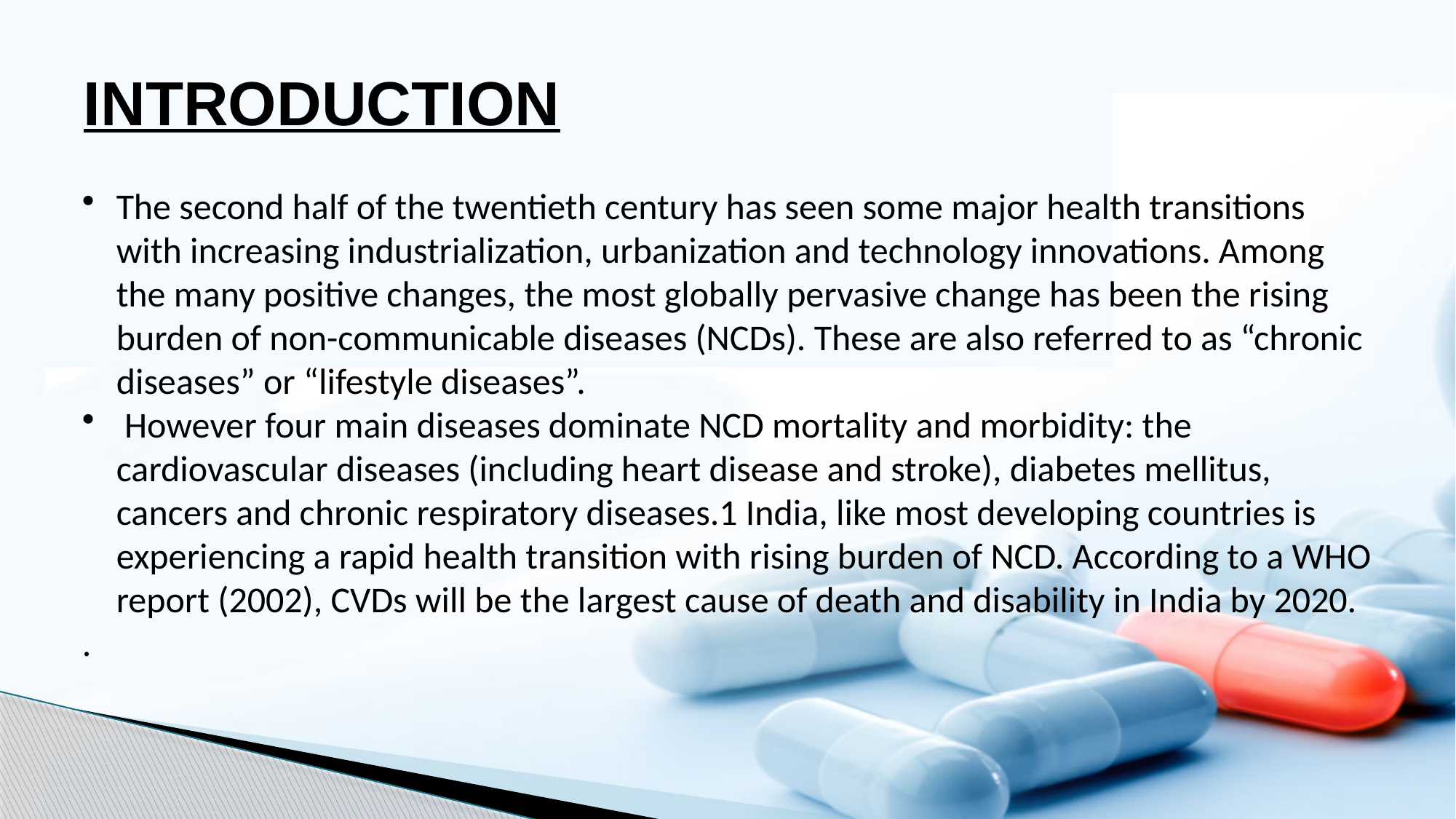

# INTRODUCTION
The second half of the twentieth century has seen some major health transitions with increasing industrialization, urbanization and technology innovations. Among the many positive changes, the most globally pervasive change has been the rising burden of non-communicable diseases (NCDs). These are also referred to as “chronic diseases” or “lifestyle diseases”.
 However four main diseases dominate NCD mortality and morbidity: the cardiovascular diseases (including heart disease and stroke), diabetes mellitus, cancers and chronic respiratory diseases.1 India, like most developing countries is experiencing a rapid health transition with rising burden of NCD. According to a WHO report (2002), CVDs will be the largest cause of death and disability in India by 2020.
.